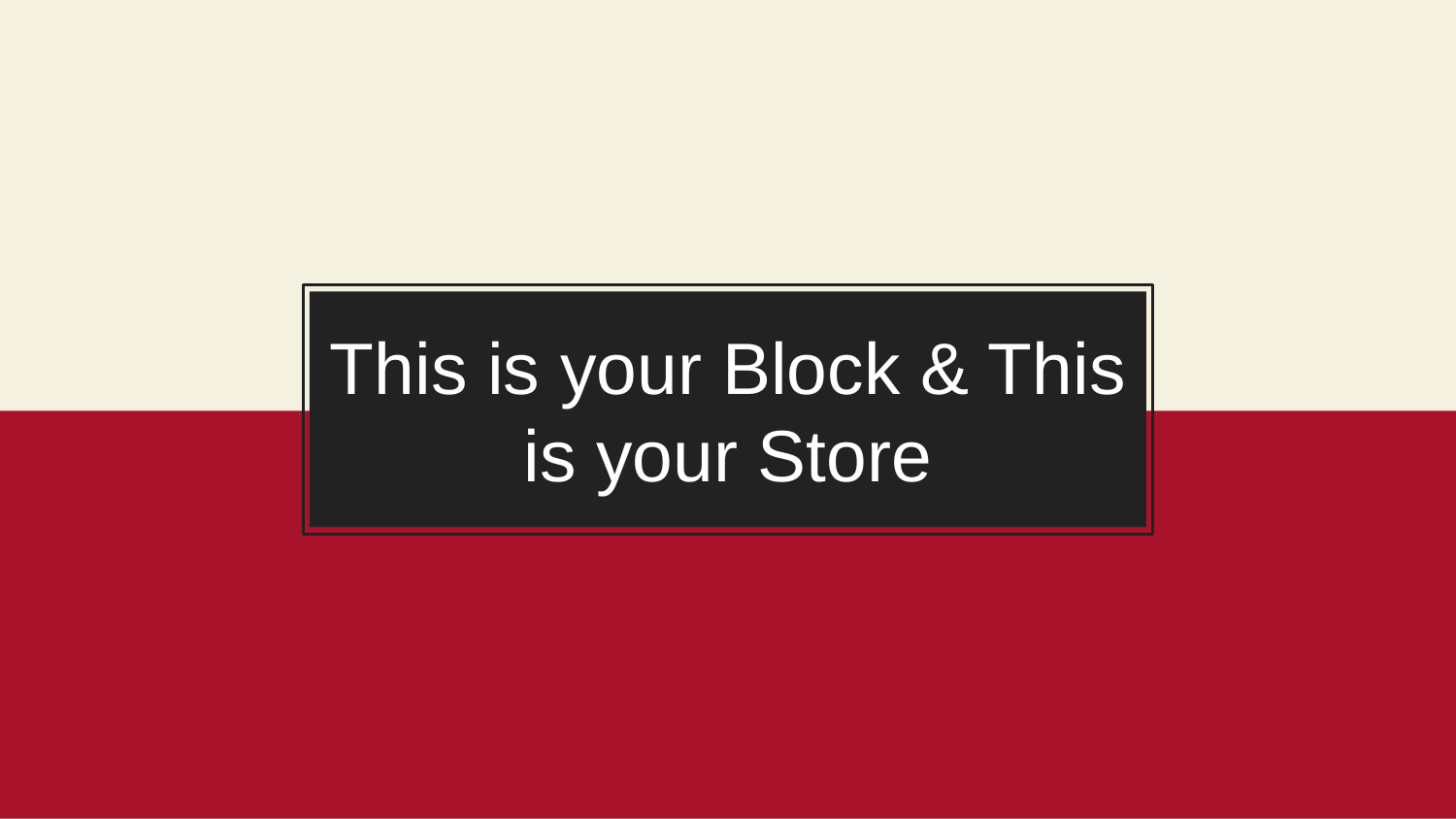

# This is your Block & This is your Store